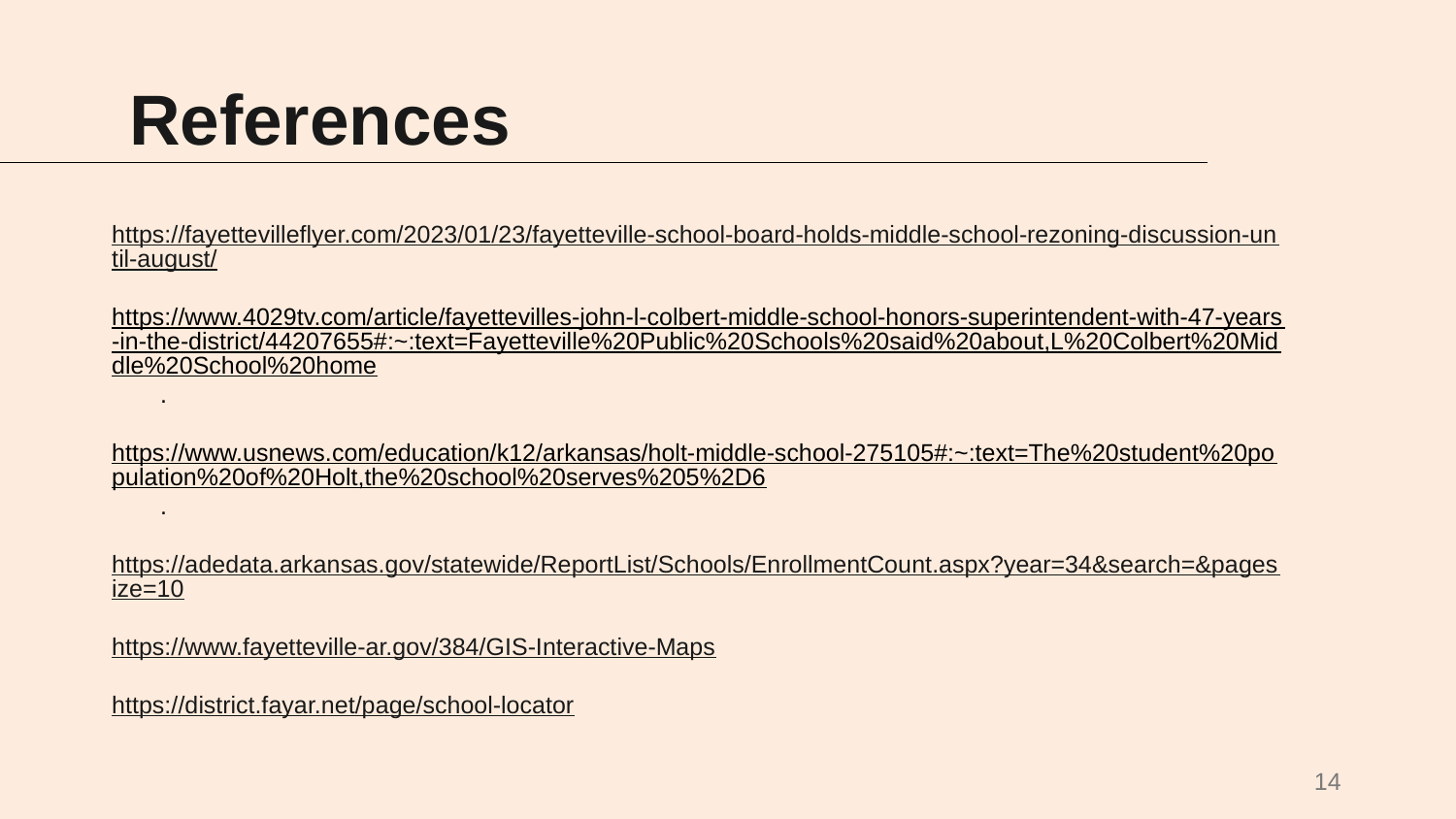

# References
https://fayettevilleflyer.com/2023/01/23/fayetteville-school-board-holds-middle-school-rezoning-discussion-until-august/

https://www.4029tv.com/article/fayettevilles-john-l-colbert-middle-school-honors-superintendent-with-47-years-in-the-district/44207655#:~:text=Fayetteville%20Public%20Schools%20said%20about,L%20Colbert%20Middle%20School%20home.

https://www.usnews.com/education/k12/arkansas/holt-middle-school-275105#:~:text=The%20student%20population%20of%20Holt,the%20school%20serves%205%2D6.

https://adedata.arkansas.gov/statewide/ReportList/Schools/EnrollmentCount.aspx?year=34&search=&pagesize=10

https://www.fayetteville-ar.gov/384/GIS-Interactive-Maps

https://district.fayar.net/page/school-locator

14